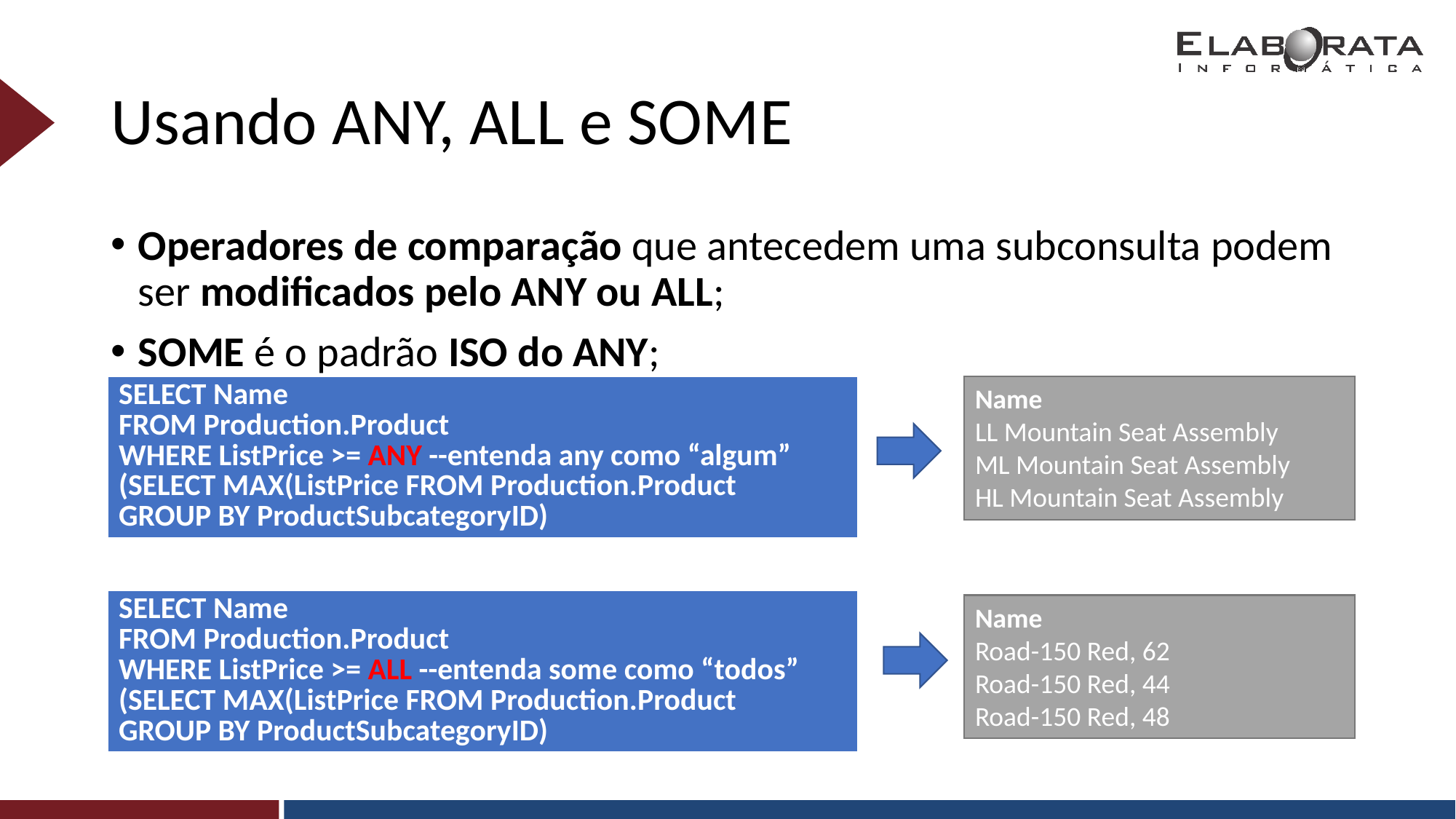

# Usando ANY, ALL e SOME
Operadores de comparação que antecedem uma subconsulta podem ser modificados pelo ANY ou ALL;
SOME é o padrão ISO do ANY;
| SELECT Name FROM Production.Product WHERE ListPrice >= ANY --entenda any como “algum” (SELECT MAX(ListPrice FROM Production.Product GROUP BY ProductSubcategoryID) |
| --- |
Name
LL Mountain Seat Assembly
ML Mountain Seat Assembly
HL Mountain Seat Assembly

| SELECT Name FROM Production.Product WHERE ListPrice >= ALL --entenda some como “todos” (SELECT MAX(ListPrice FROM Production.Product GROUP BY ProductSubcategoryID) |
| --- |
Name
Road-150 Red, 62
Road-150 Red, 44
Road-150 Red, 48